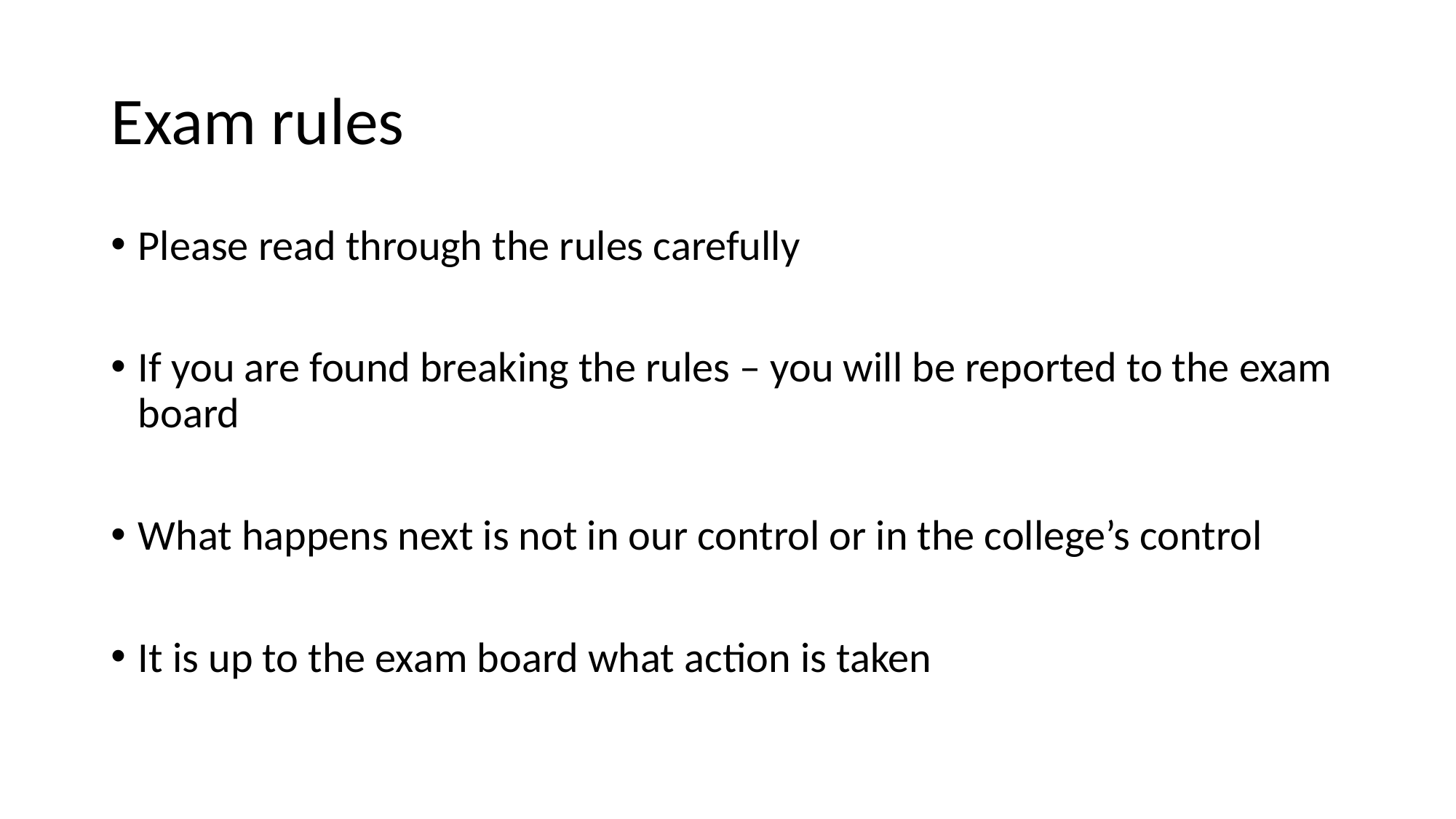

# Exam rules
Please read through the rules carefully

If you are found breaking the rules – you will be reported to the exam board

What happens next is not in our control or in the college’s control

It is up to the exam board what action is taken